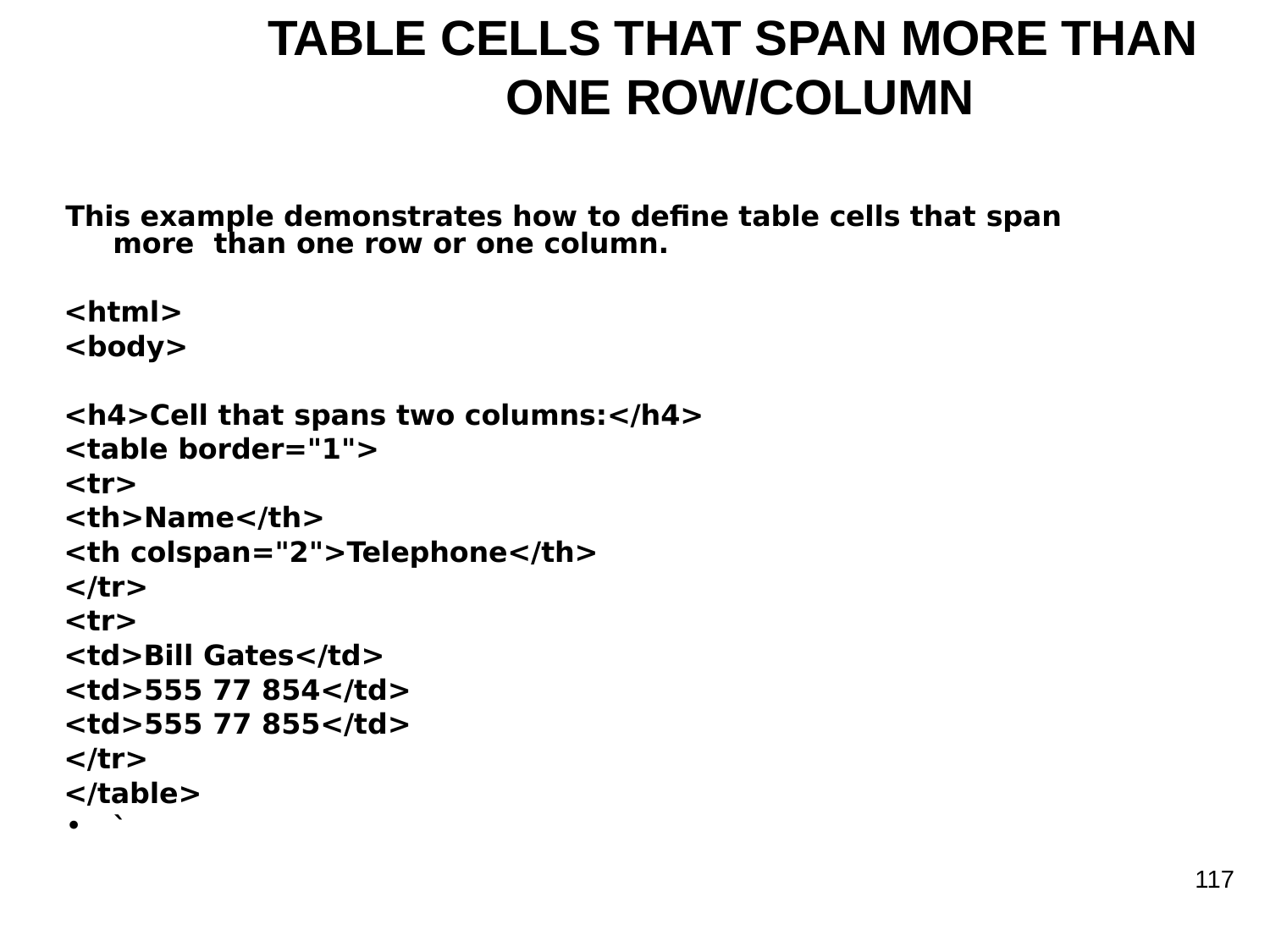

# TABLE CELLS THAT SPAN MORE THAN  ONE ROW/COLUMN
This example demonstrates how to define table cells that span more  than one row or one column.

<html>
<body>

<h4>Cell that spans two columns:</h4>
<table border="1">
<tr>
<th>Name</th>
<th colspan="2">Telephone</th>
</tr>
<tr>
<td>Bill Gates</td>
<td>555 77 854</td>
<td>555 77 855</td>
</tr>
</table>
`
117